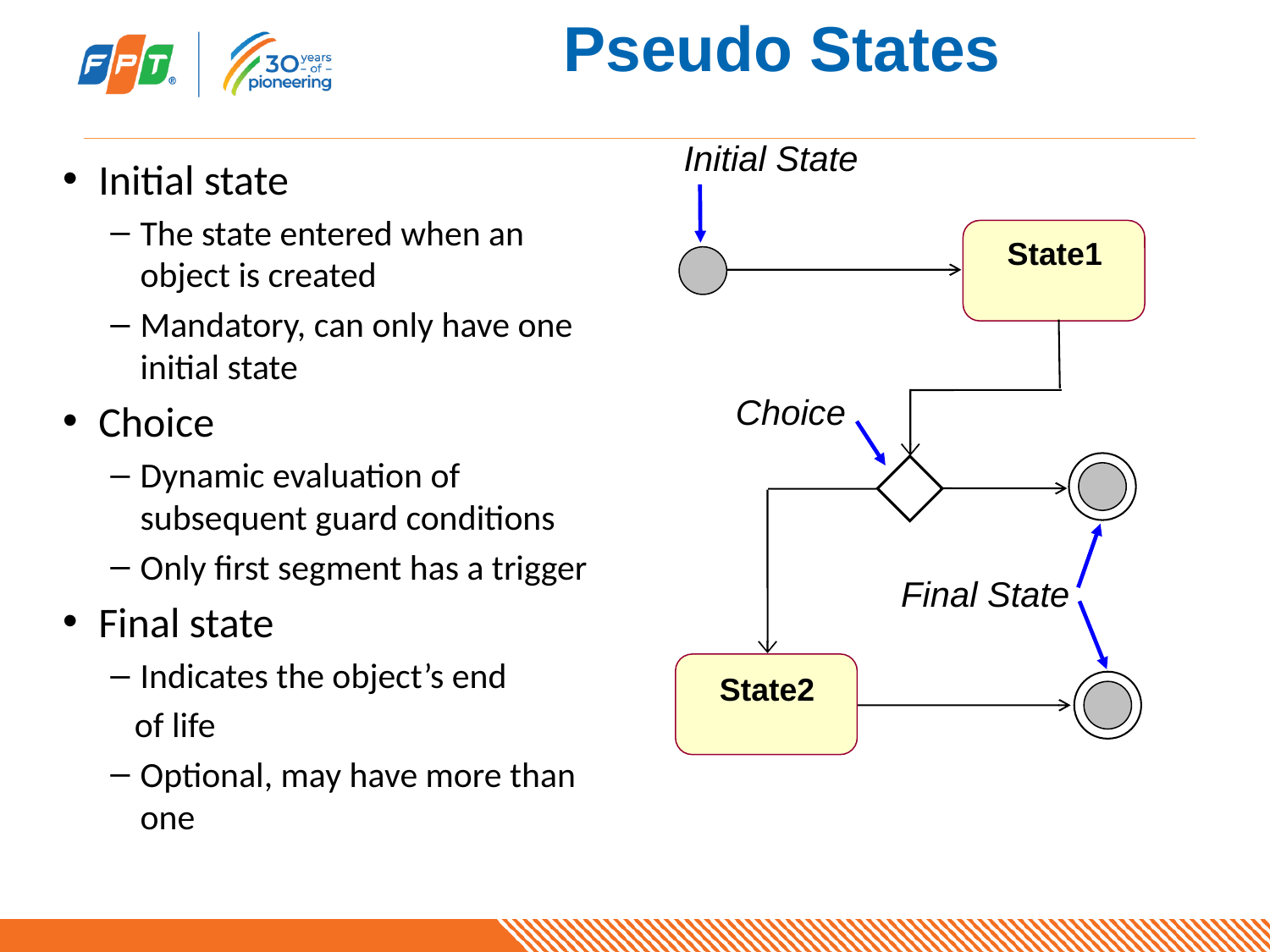

# Pseudo States
Initial State
Initial state
The state entered when an    object is created
Mandatory, can only have one initial state
Choice
Dynamic evaluation of subsequent guard conditions
Only first segment has a trigger
Final state
Indicates the object’s end
   of life
Optional, may have more than one

State1

Choice

Final State

State2